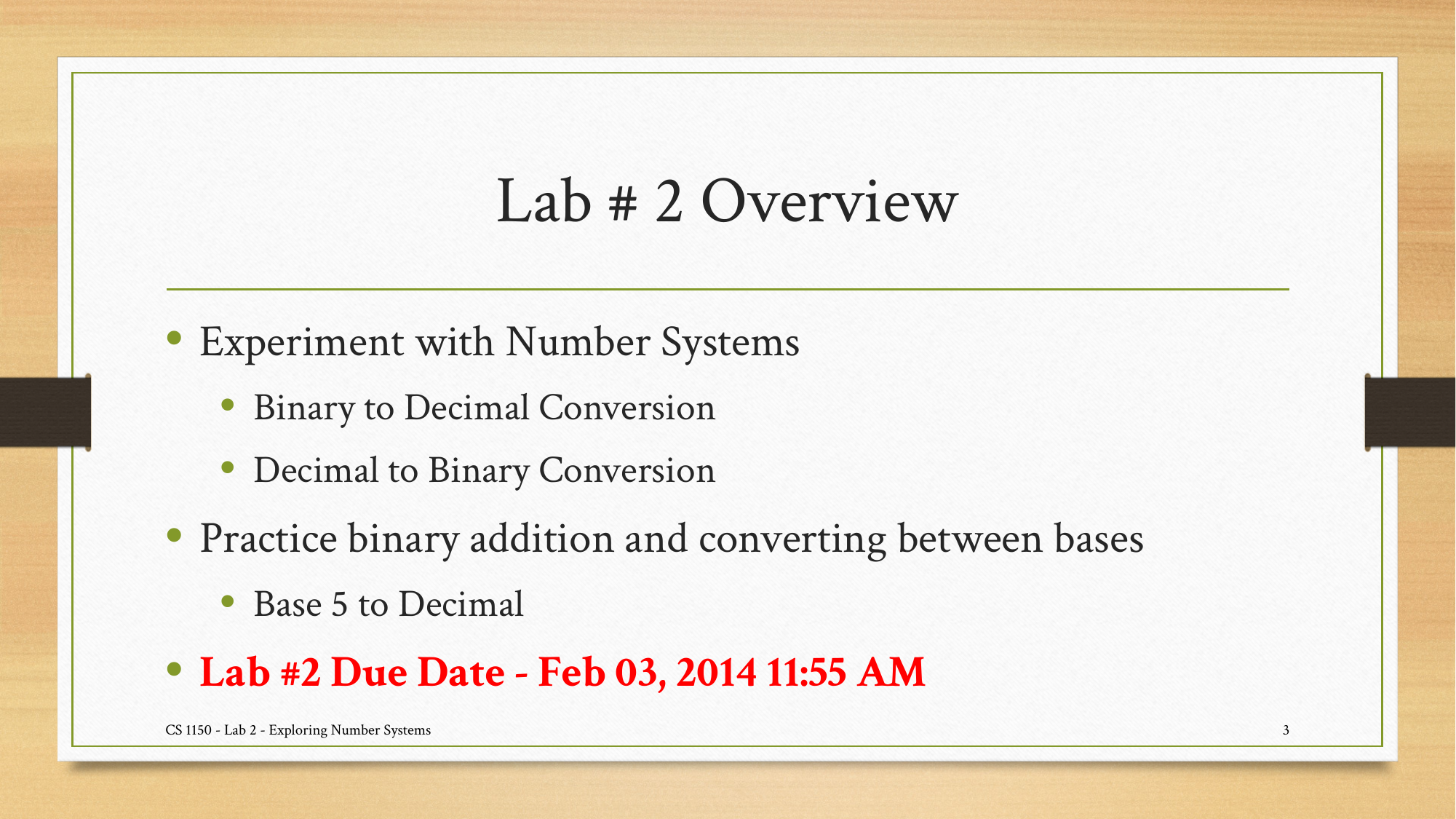

# Lab # 2 Overview
Experiment with Number Systems
Binary to Decimal Conversion
Decimal to Binary Conversion
Practice binary addition and converting between bases
Base 5 to Decimal
Lab #2 Due Date - Feb 03, 2014 11:55 AM
CS 1150 - Lab 2 - Exploring Number Systems
3